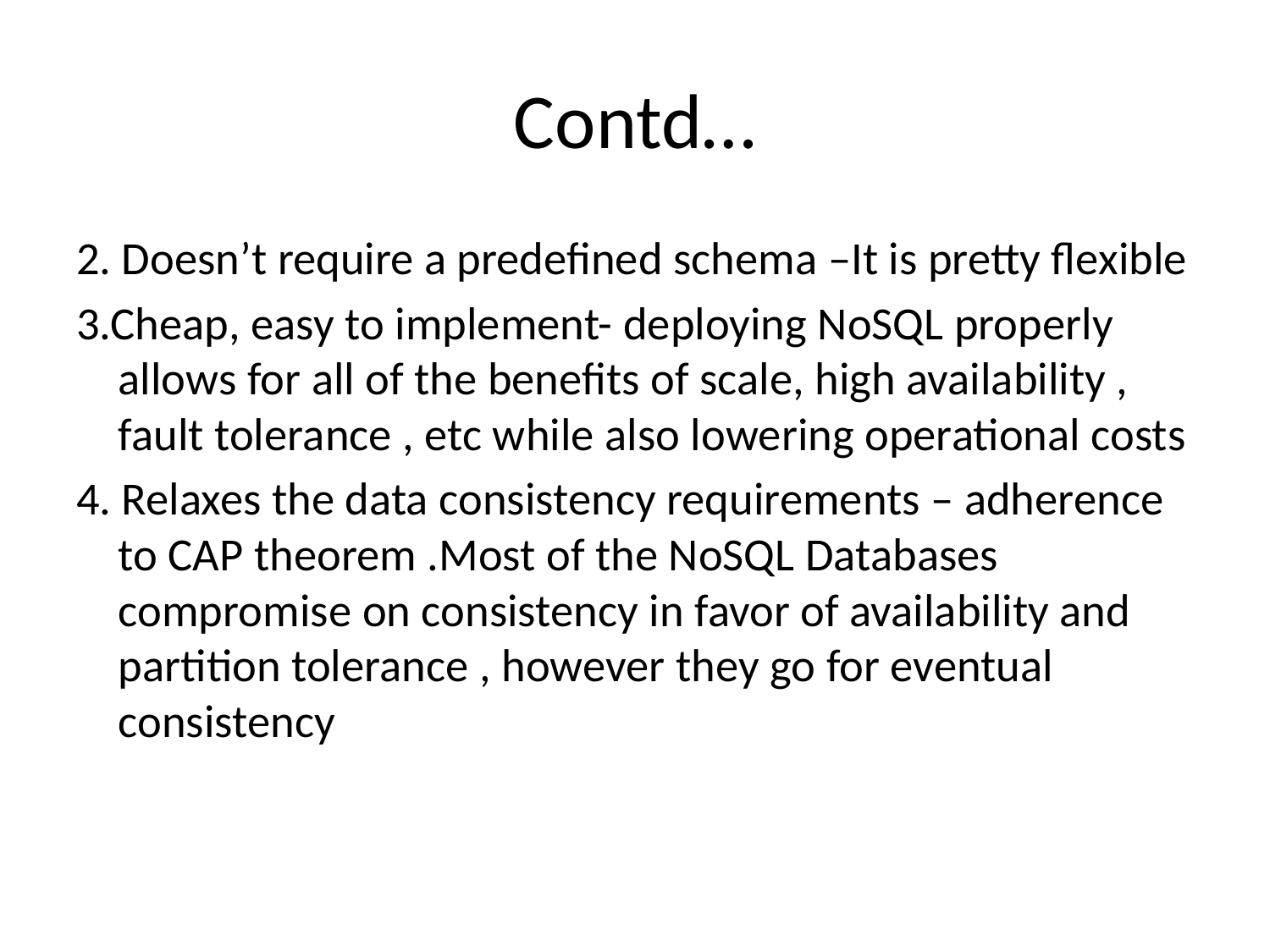

# Contd…
2. Doesn’t require a predefined schema –It is pretty flexible
3.Cheap, easy to implement- deploying NoSQL properly allows for all of the benefits of scale, high availability , fault tolerance , etc while also lowering operational costs
4. Relaxes the data consistency requirements – adherence to CAP theorem .Most of the NoSQL Databases compromise on consistency in favor of availability and partition tolerance , however they go for eventual consistency